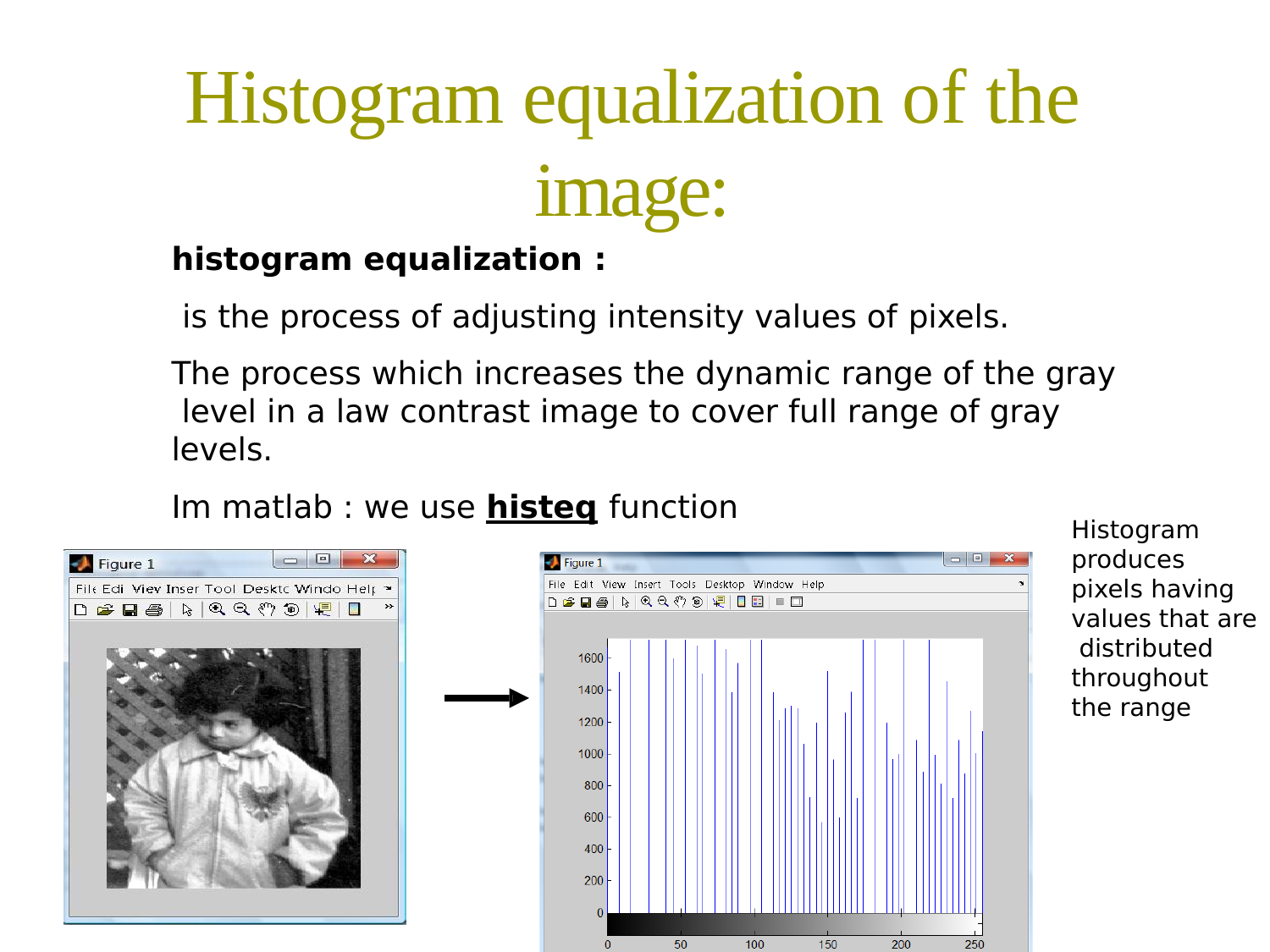

# Histogram equalization of the image:
histogram equalization :
is the process of adjusting intensity values of pixels.
The process which increases the dynamic range of the gray  level in a law contrast image to cover full range of gray  levels.
Im matlab : we use histeq function
Histogram  produces  pixels having  values that are  distributed  throughout  the range